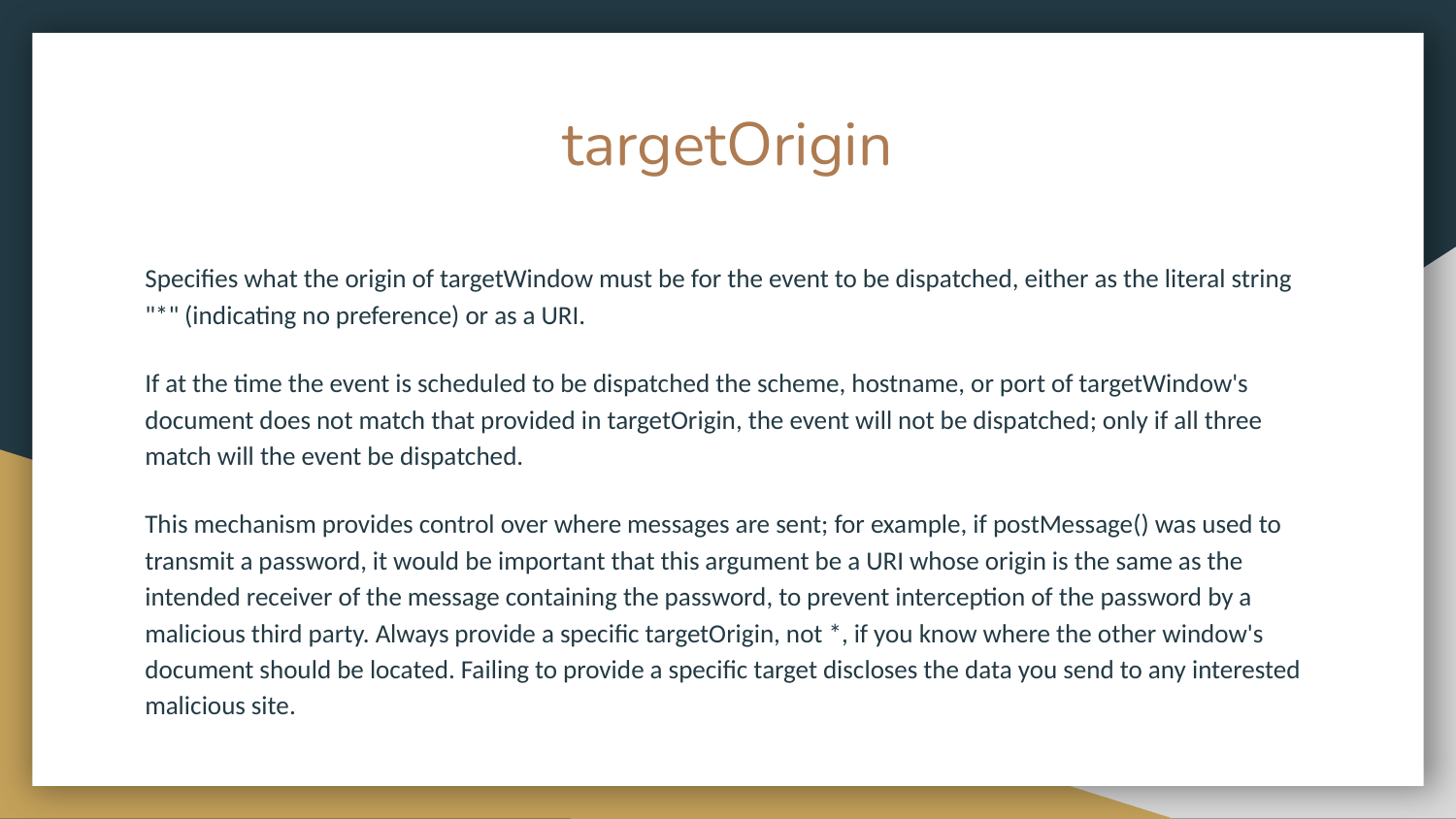

# targetOrigin
Specifies what the origin of targetWindow must be for the event to be dispatched, either as the literal string "*" (indicating no preference) or as a URI.
If at the time the event is scheduled to be dispatched the scheme, hostname, or port of targetWindow's document does not match that provided in targetOrigin, the event will not be dispatched; only if all three match will the event be dispatched.
This mechanism provides control over where messages are sent; for example, if postMessage() was used to transmit a password, it would be important that this argument be a URI whose origin is the same as the intended receiver of the message containing the password, to prevent interception of the password by a malicious third party. Always provide a specific targetOrigin, not *, if you know where the other window's document should be located. Failing to provide a specific target discloses the data you send to any interested malicious site.